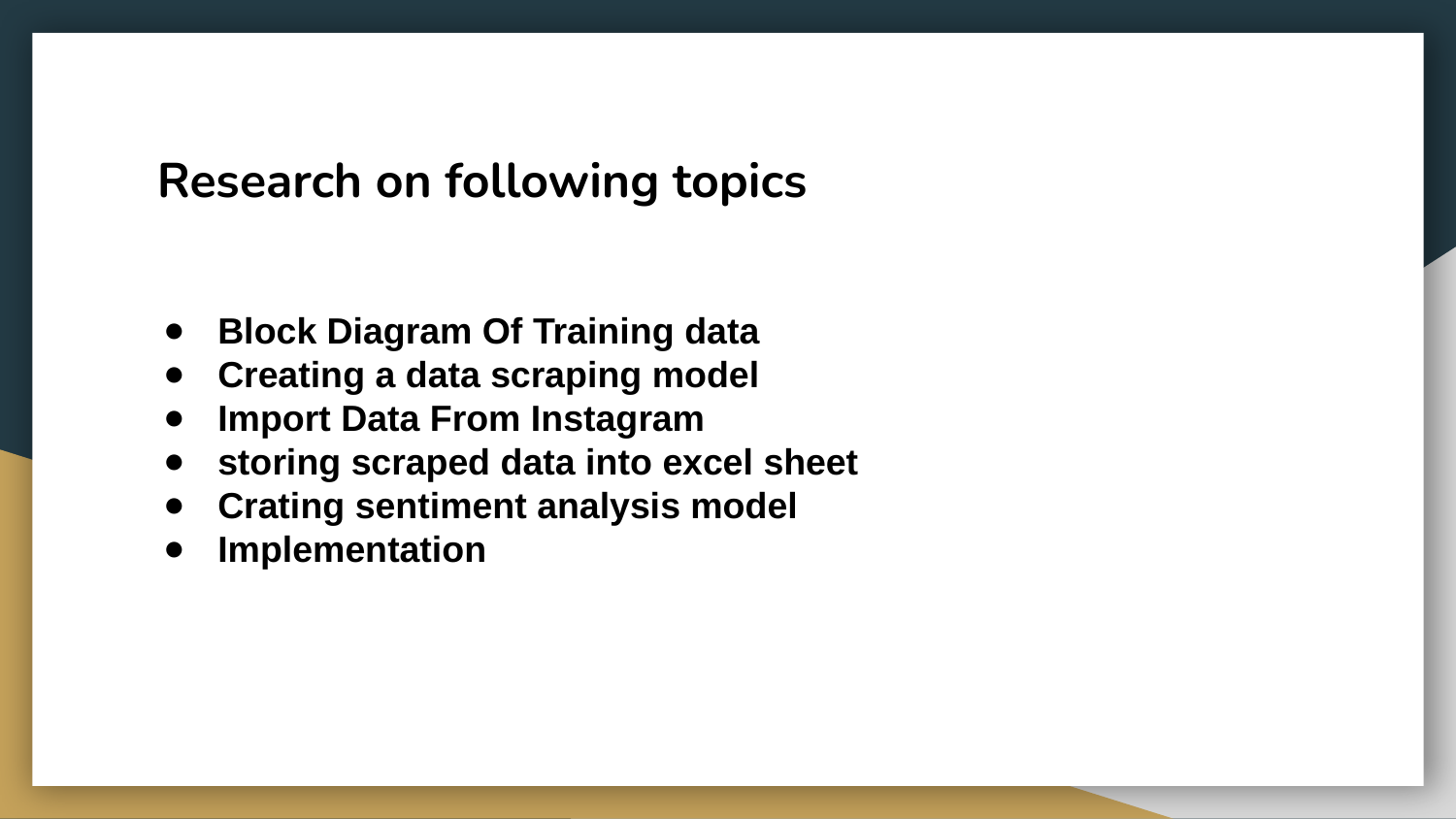

# Research on following topics
Block Diagram Of Training data
Creating a data scraping model
Import Data From Instagram
storing scraped data into excel sheet
Crating sentiment analysis model
Implementation